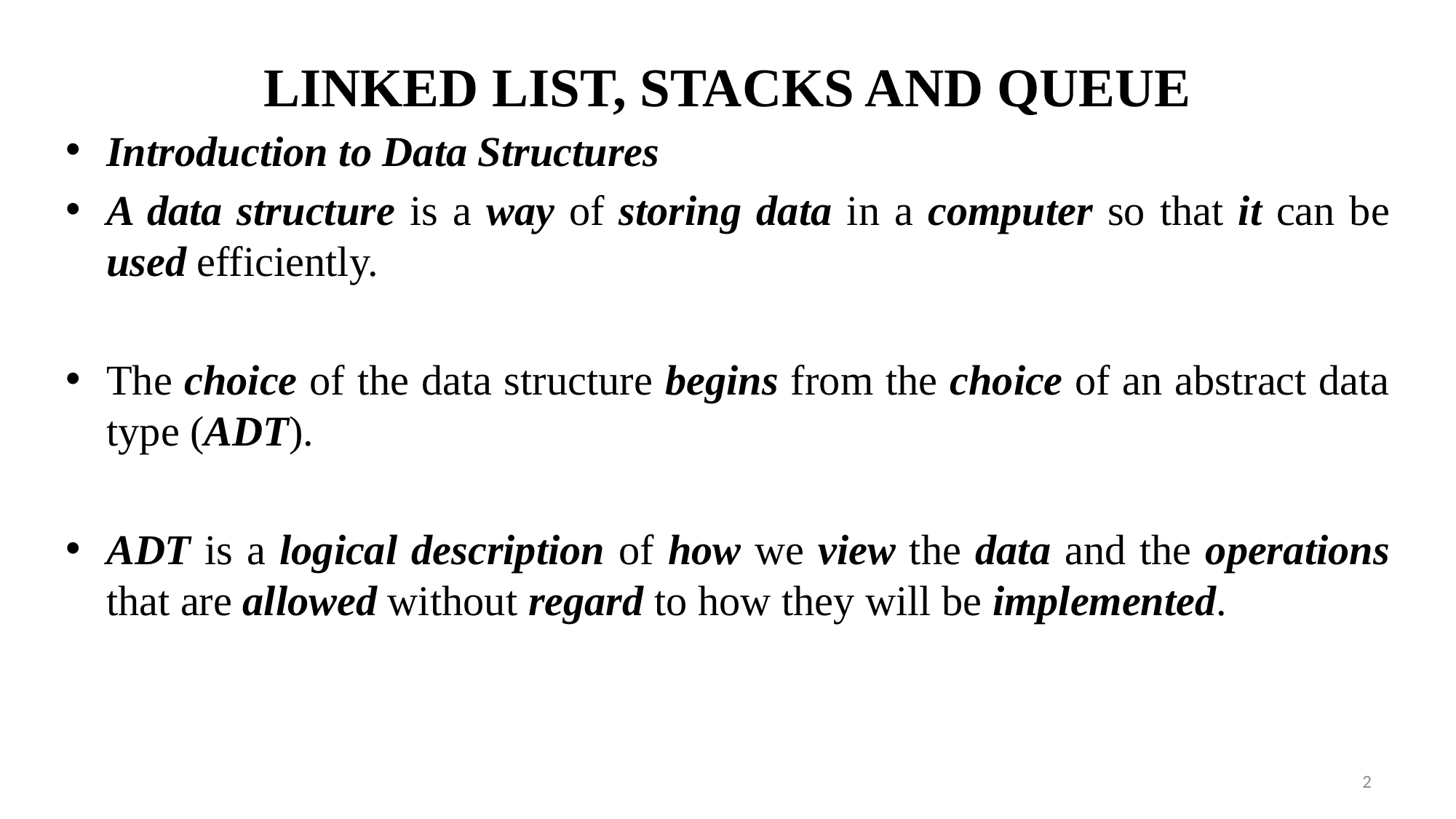

# LINKED LIST, STACKS AND QUEUE
Introduction to Data Structures
A data structure is a way of storing data in a computer so that it can be used efficiently.

The choice of the data structure begins from the choice of an abstract data type (ADT).

ADT is a logical description of how we view the data and the operations that are allowed without regard to how they will be implemented.

2